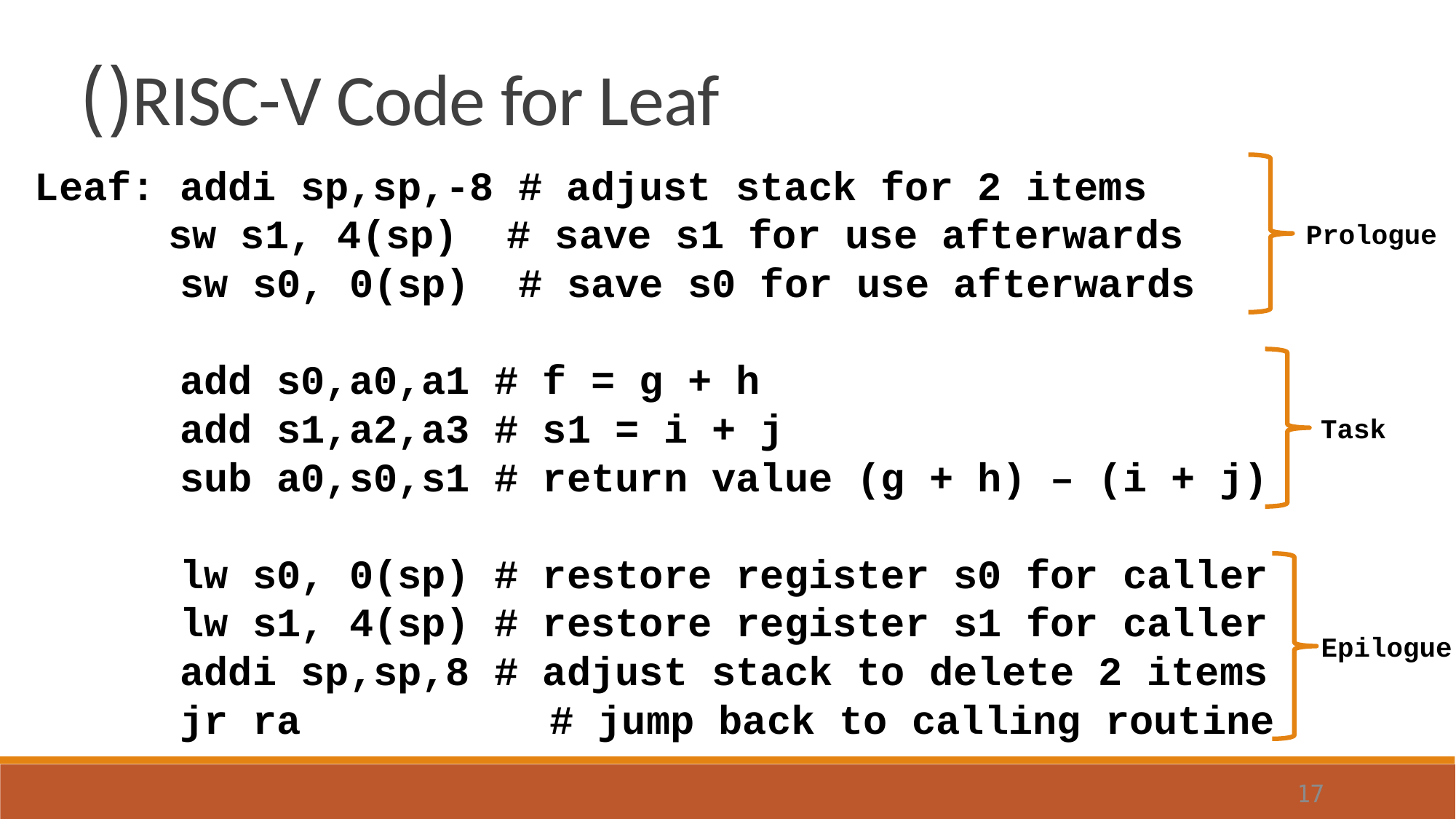

RISC-V Code for Leaf()
Leaf: addi sp,sp,-8 # adjust stack for 2 items
	 sw s1, 4(sp)  # save s1 for use afterwards
      sw s0, 0(sp)  # save s0 for use afterwards

      add s0,a0,a1 # f = g + h
      add s1,a2,a3 # s1 = i + j
      sub a0,s0,s1 # return value (g + h) – (i + j)

      lw s0, 0(sp) # restore register s0 for caller
      lw s1, 4(sp) # restore register s1 for caller
      addi sp,sp,8 # adjust stack to delete 2 items
      jr ra 		 # jump back to calling routine

Prologue

Task

Epilogue
17